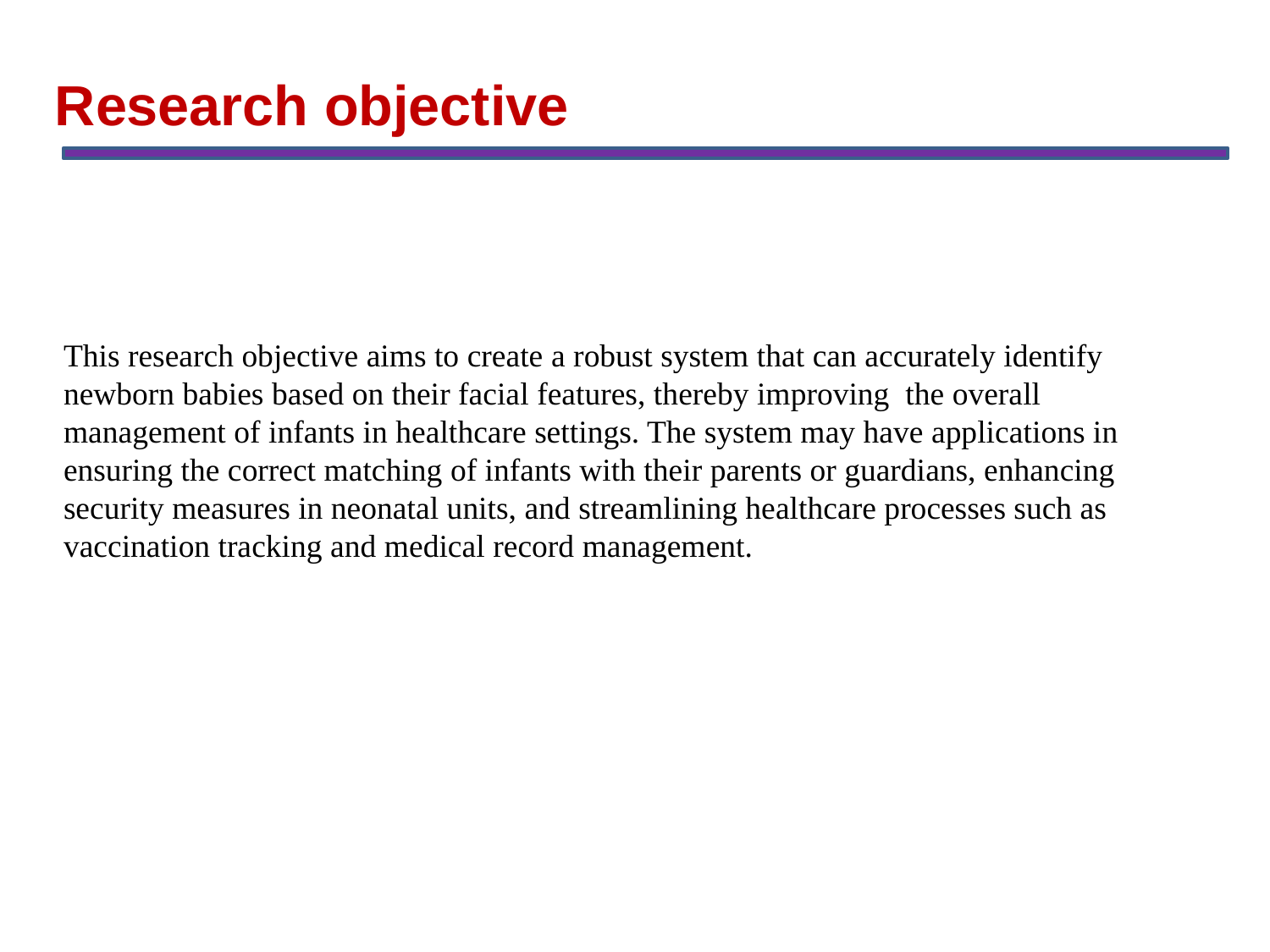

Research objective

# This research objective aims to create a robust system that can accurately identify
newborn babies based on their facial features, thereby improving  the overall
management of infants in healthcare settings. The system may have applications in
ensuring the correct matching of infants with their parents or guardians, enhancing
security measures in neonatal units, and streamlining healthcare processes such as
vaccination tracking and medical record management.